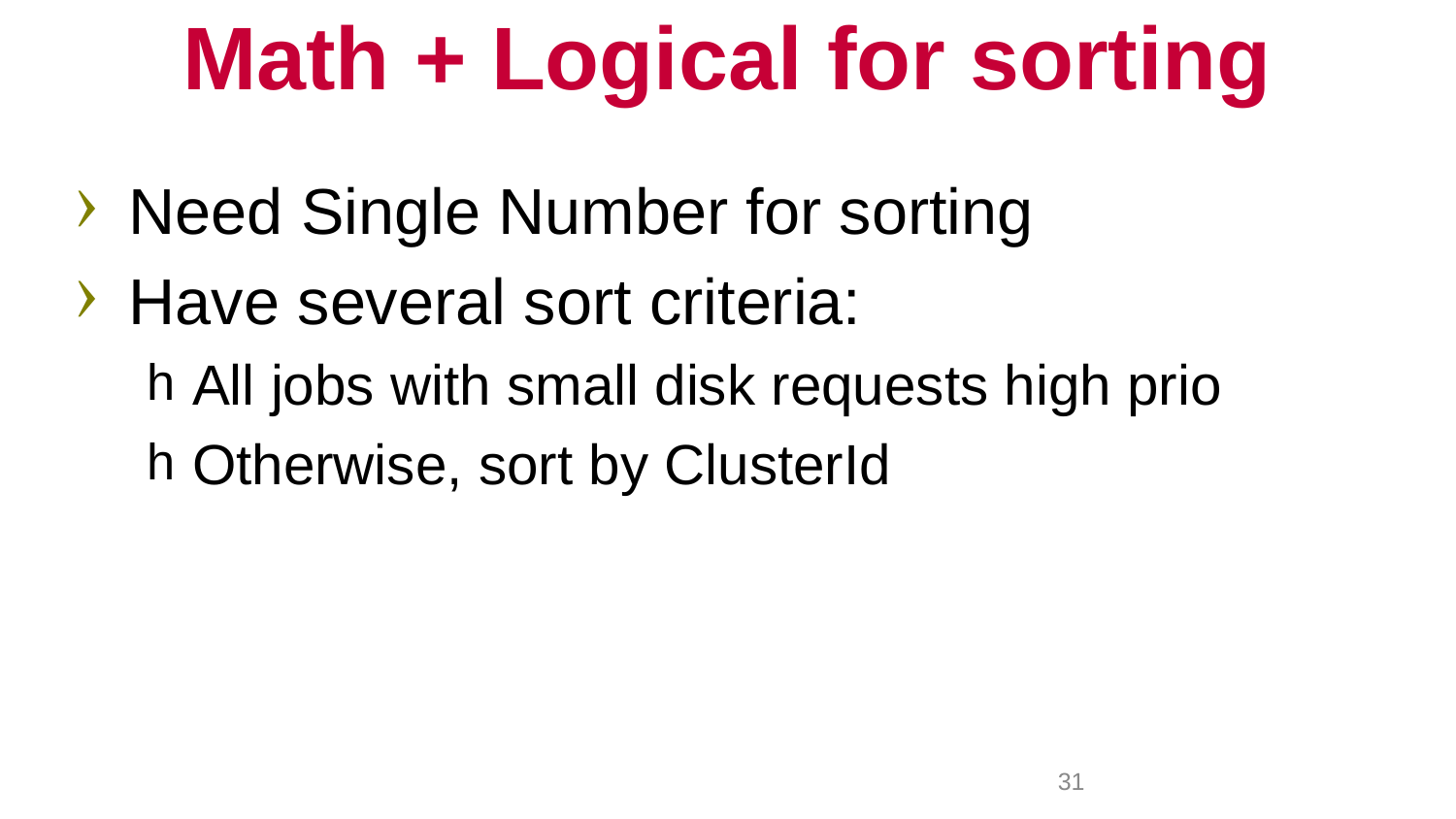

# Math + Logical for sorting
Need Single Number for sorting
Have several sort criteria:
All jobs with small disk requests high prio
Otherwise, sort by ClusterId
31